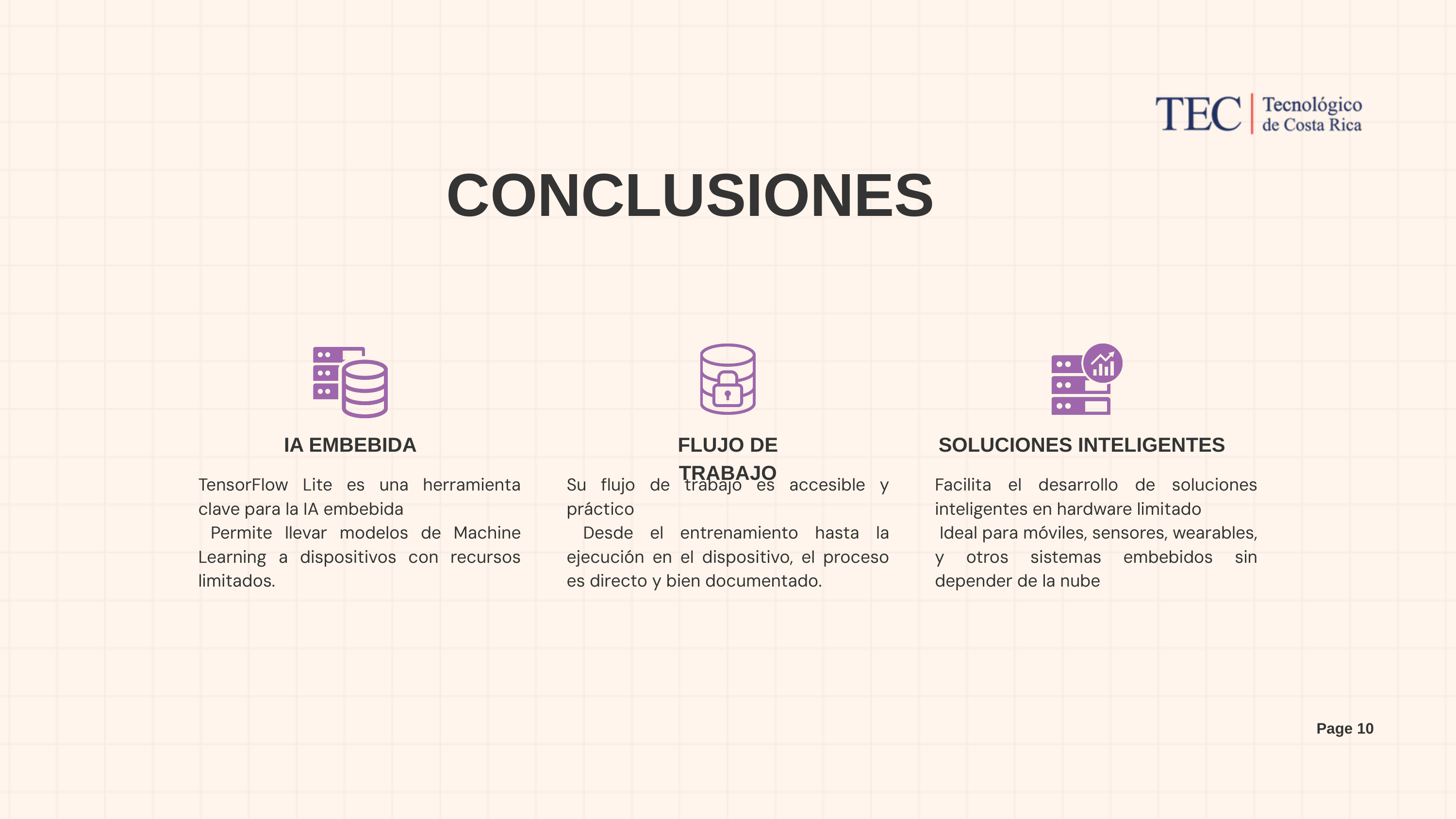

CONCLUSIONES

IA EMBEBIDA
FLUJO DE TRABAJO
SOLUCIONES INTELIGENTES
TensorFlow Lite es una herramienta clave para la IA embebida
 Permite llevar modelos de Machine Learning a dispositivos con recursos limitados.
Su flujo de trabajo es accesible y práctico
 Desde el entrenamiento hasta la ejecución en el dispositivo, el proceso es directo y bien documentado.
Facilita el desarrollo de soluciones inteligentes en hardware limitado
 Ideal para móviles, sensores, wearables, y otros sistemas embebidos sin depender de la nube
Page 10